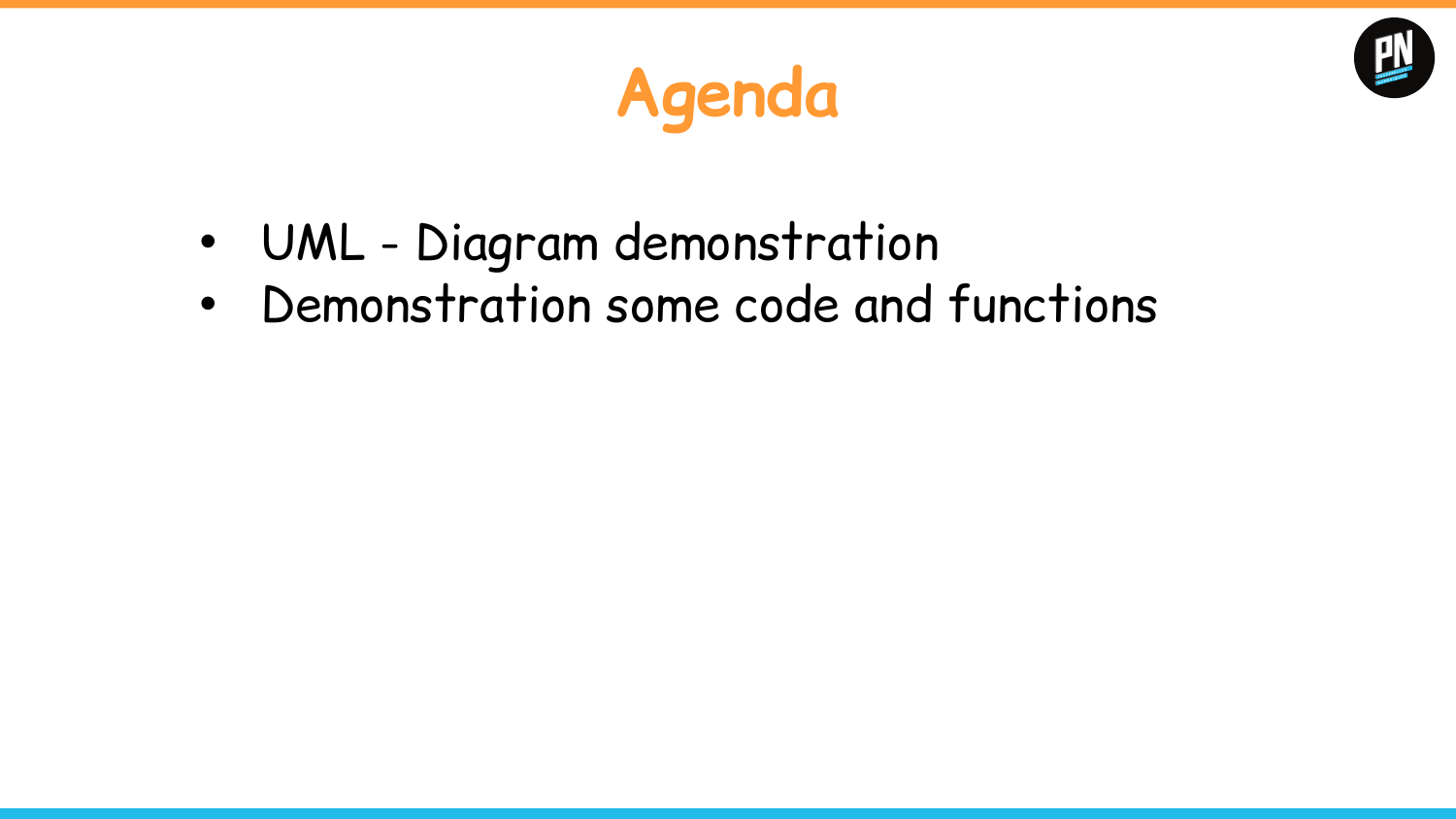

# Agenda

UML - Diagram demonstration
Demonstration some code and functions